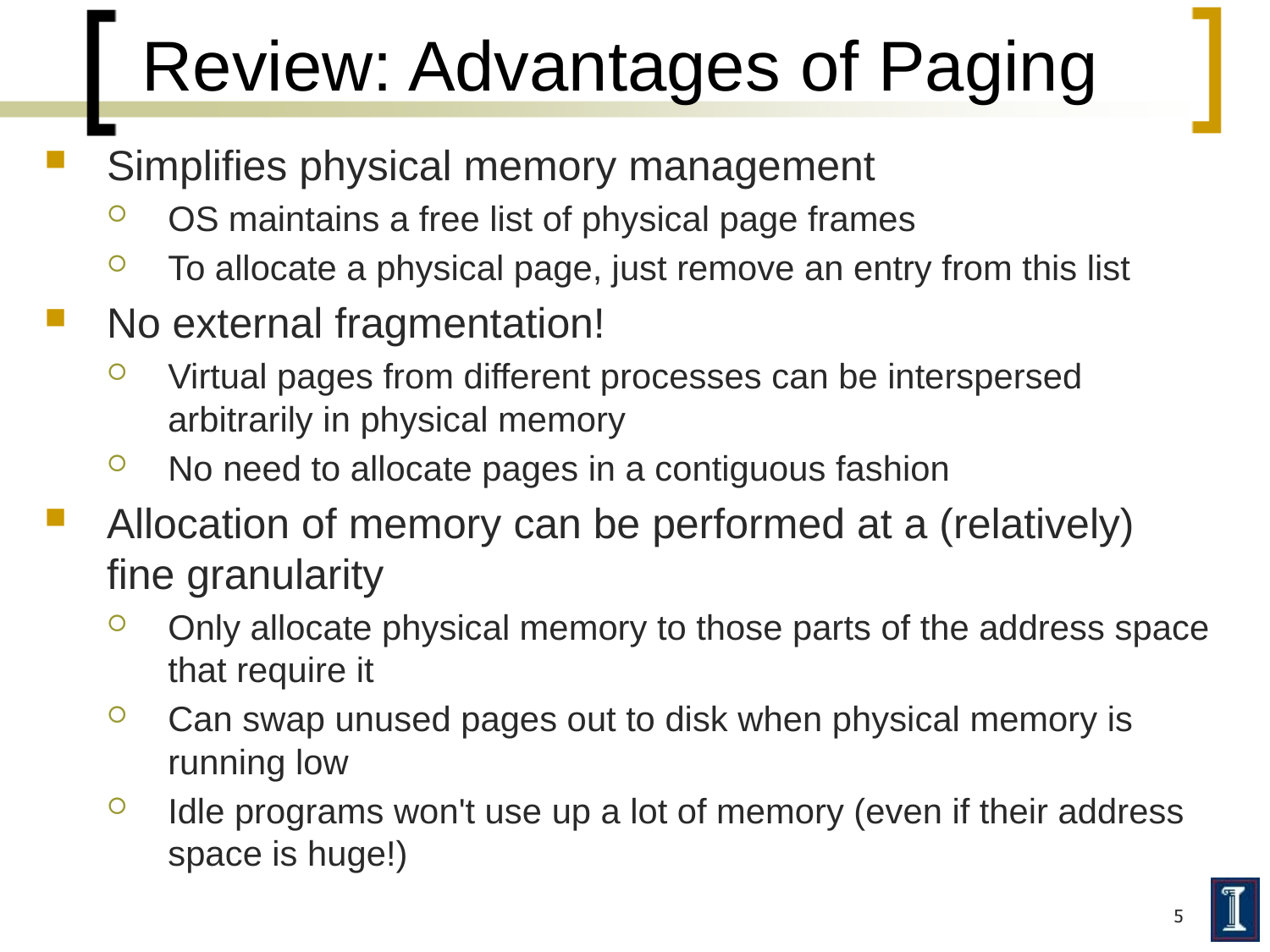

# Review: Advantages of Paging
Simplifies physical memory management
OS maintains a free list of physical page frames
To allocate a physical page, just remove an entry from this list
No external fragmentation!
Virtual pages from different processes can be interspersed arbitrarily in physical memory
No need to allocate pages in a contiguous fashion
Allocation of memory can be performed at a (relatively) fine granularity
Only allocate physical memory to those parts of the address space that require it
Can swap unused pages out to disk when physical memory is running low
Idle programs won't use up a lot of memory (even if their address space is huge!)

5